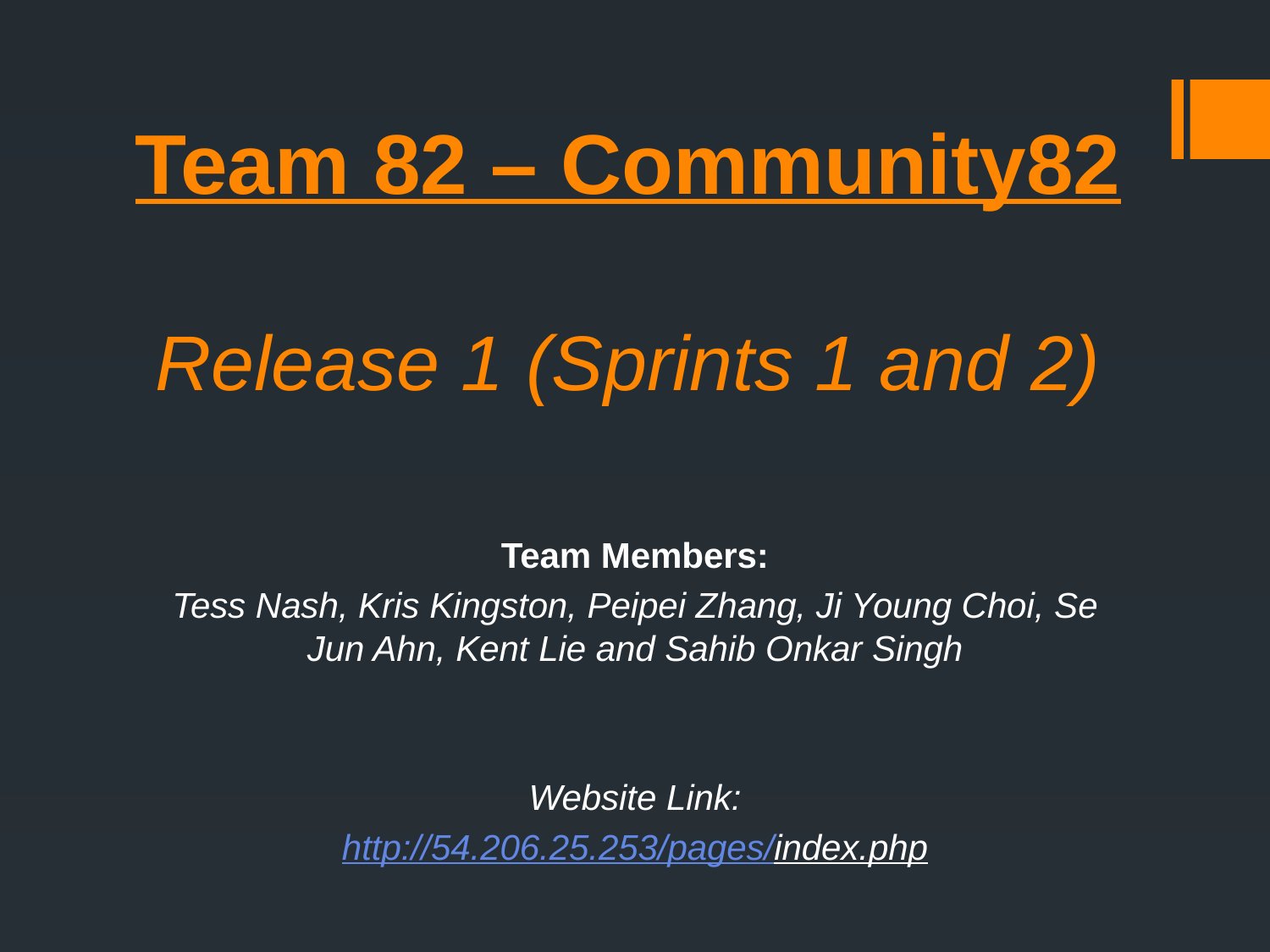

# Team 82 – Community82 Release 1 (Sprints 1 and 2)
Team Members:
Tess Nash, Kris Kingston, Peipei Zhang, Ji Young Choi, Se Jun Ahn, Kent Lie and Sahib Onkar Singh

Website Link:
 http://54.206.25.253/pages/index.php